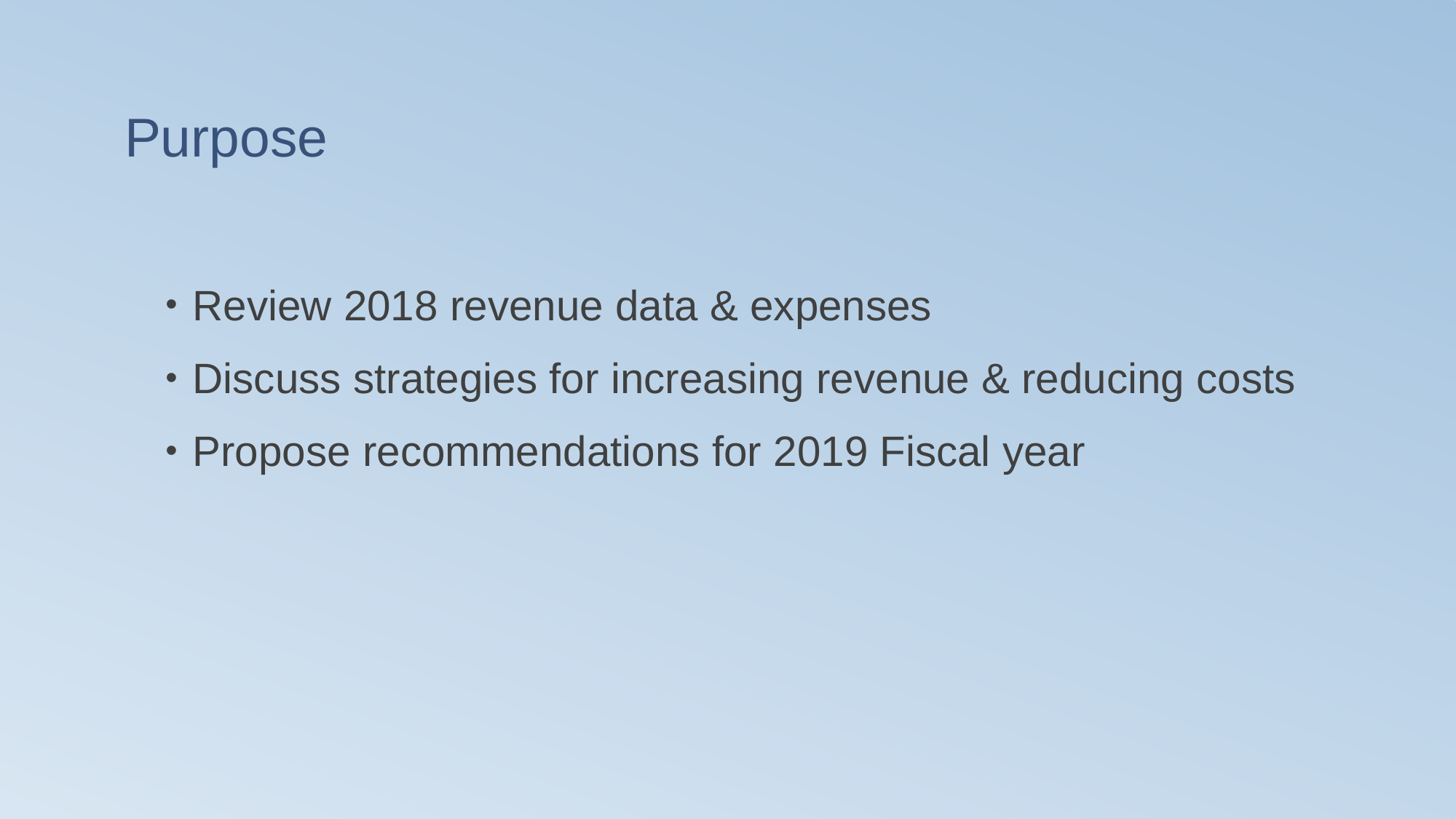

# Purpose

Review 2018 revenue data & expenses
Discuss strategies for increasing revenue & reducing costs
Propose recommendations for 2019 Fiscal year